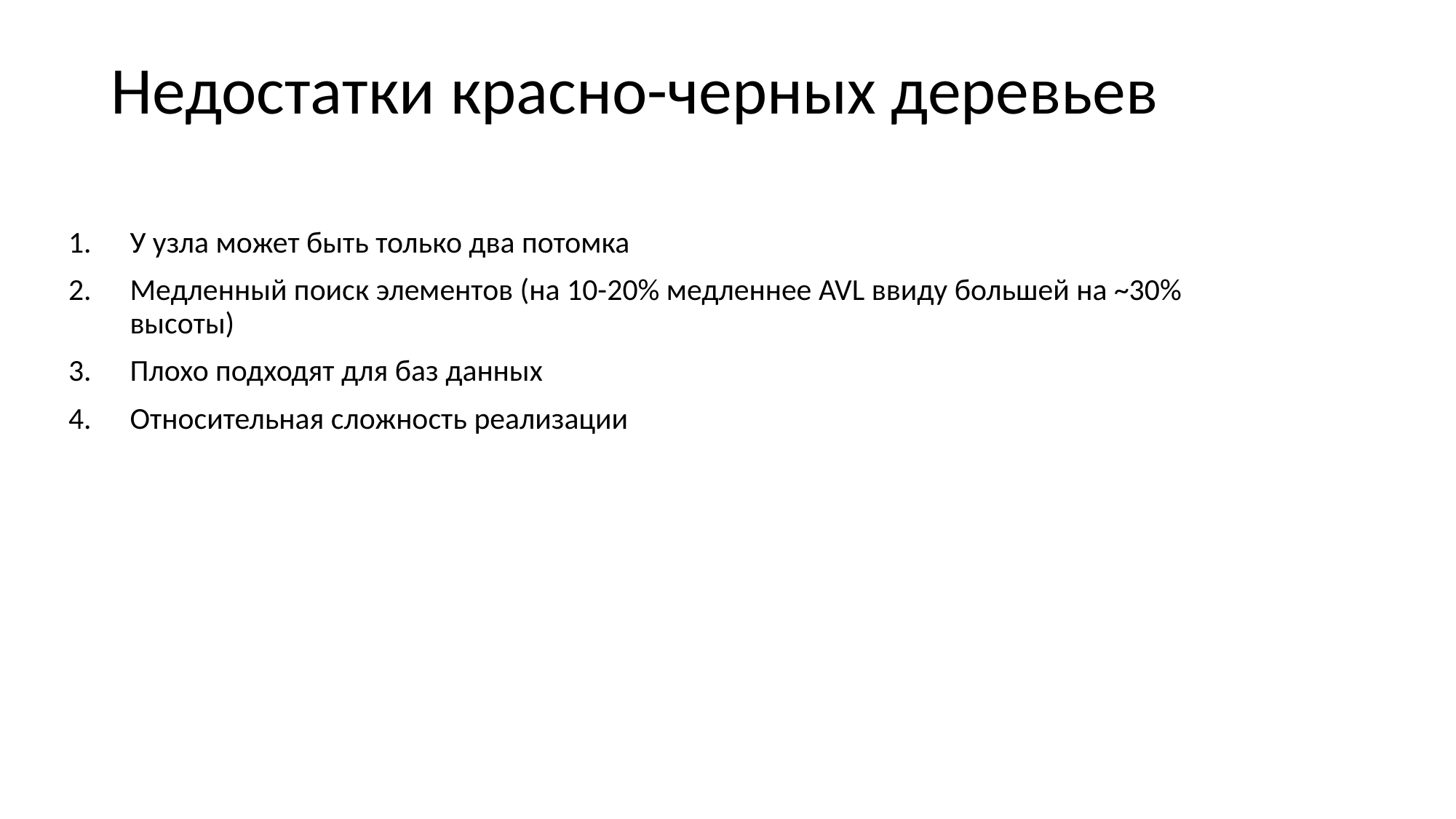

# Недостатки красно-черных деревьев

У узла может быть только два потомка
Медленный поиск элементов (на 10-20% медленнее AVL ввиду большей на ~30% высоты)
Плохо подходят для баз данных
Относительная сложность реализации